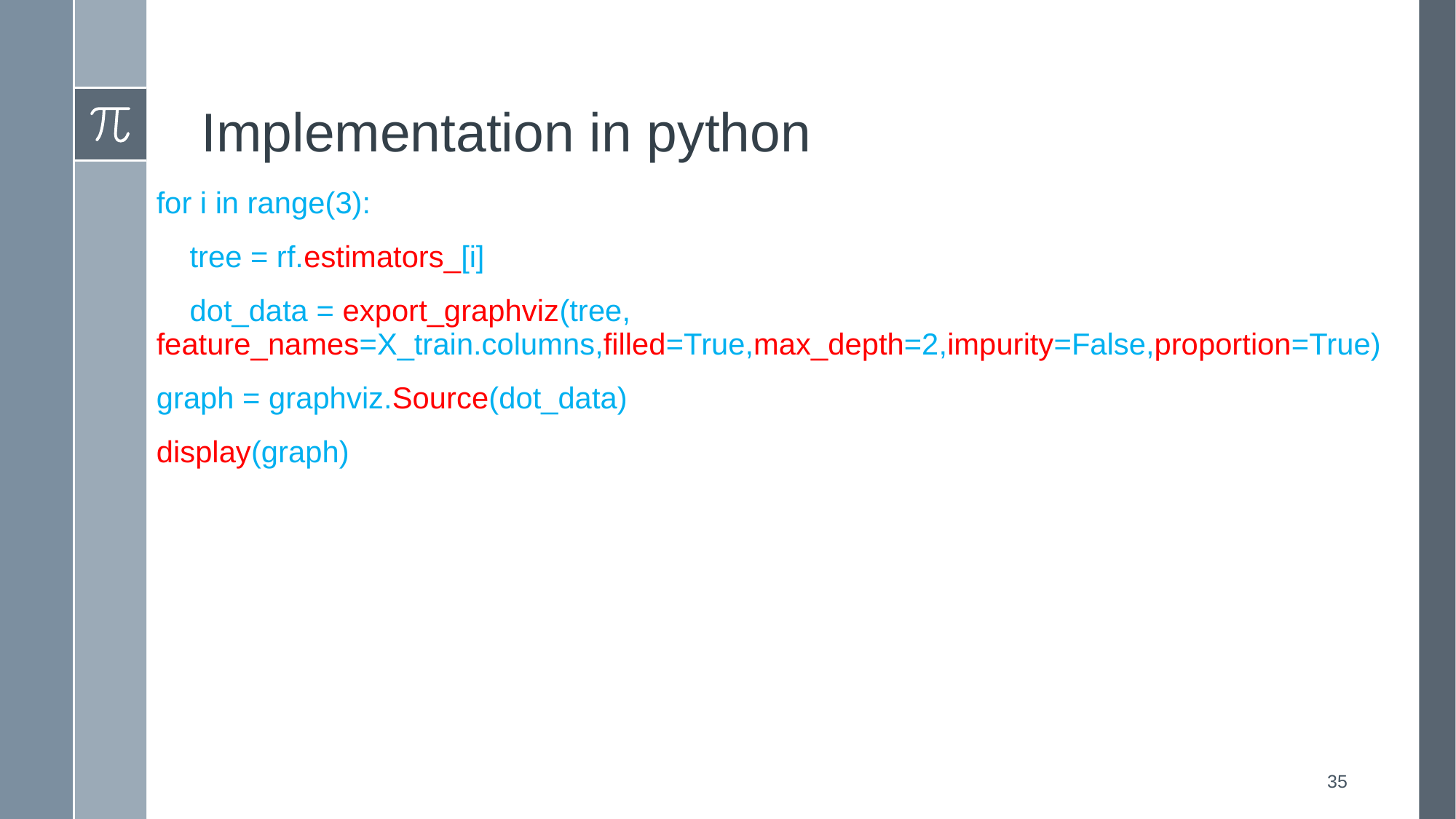

# Implementation in python
for i in range(3):
    tree = rf.estimators_[i]
    dot_data = export_graphviz(tree,                       feature_names=X_train.columns,filled=True,max_depth=2,impurity=False,proportion=True)
graph = graphviz.Source(dot_data)
display(graph)
35